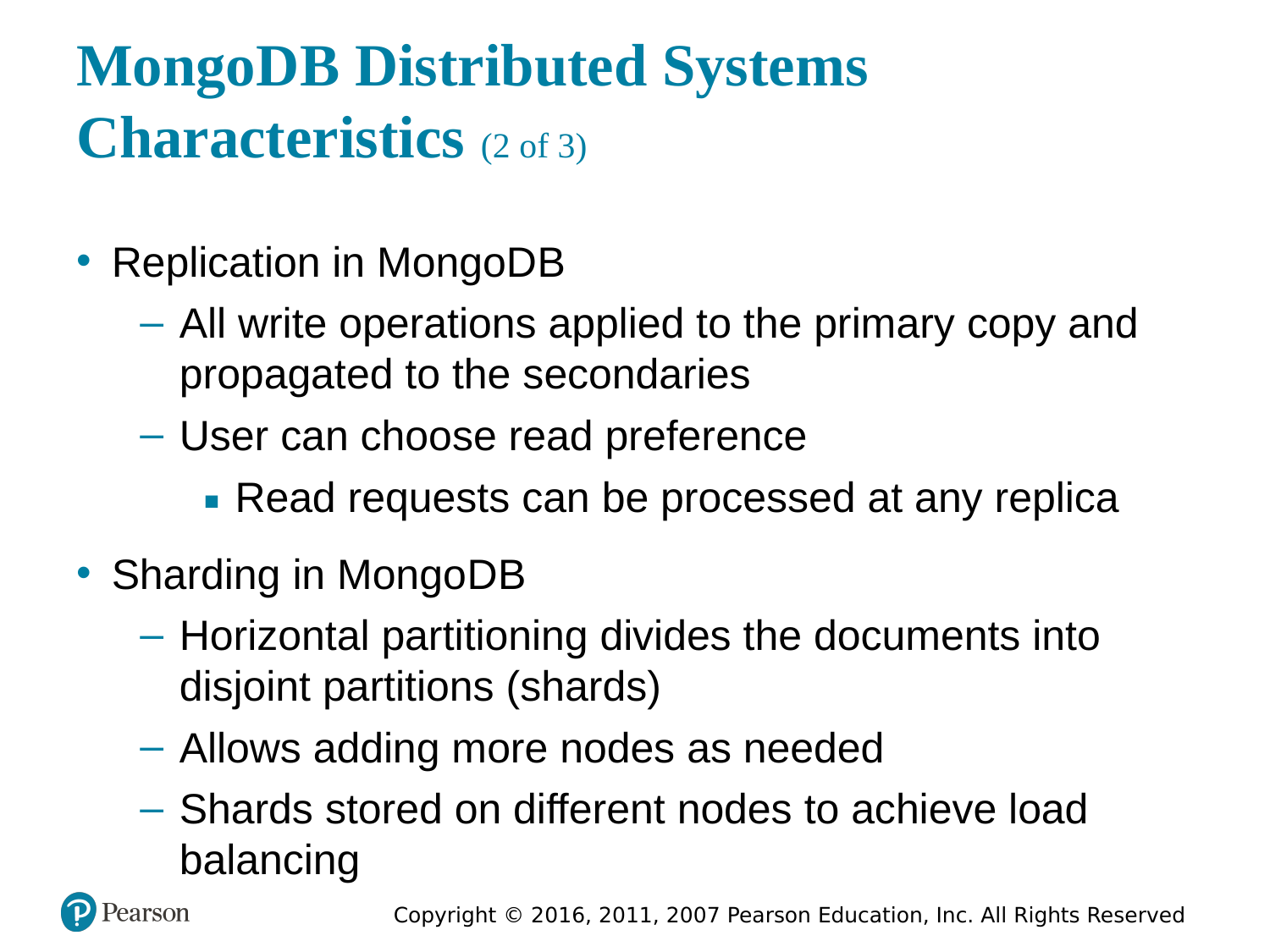

# Mongo D B Distributed Systems Characteristics (2 of 3)
Replication in MongoD B
All write operations applied to the primary copy and propagated to the secondaries
User can choose read preference
Read requests can be processed at any replica
Sharding in Mongo D B
Horizontal partitioning divides the documents into disjoint partitions (shards)
Allows adding more nodes as needed
Shards stored on different nodes to achieve load balancing